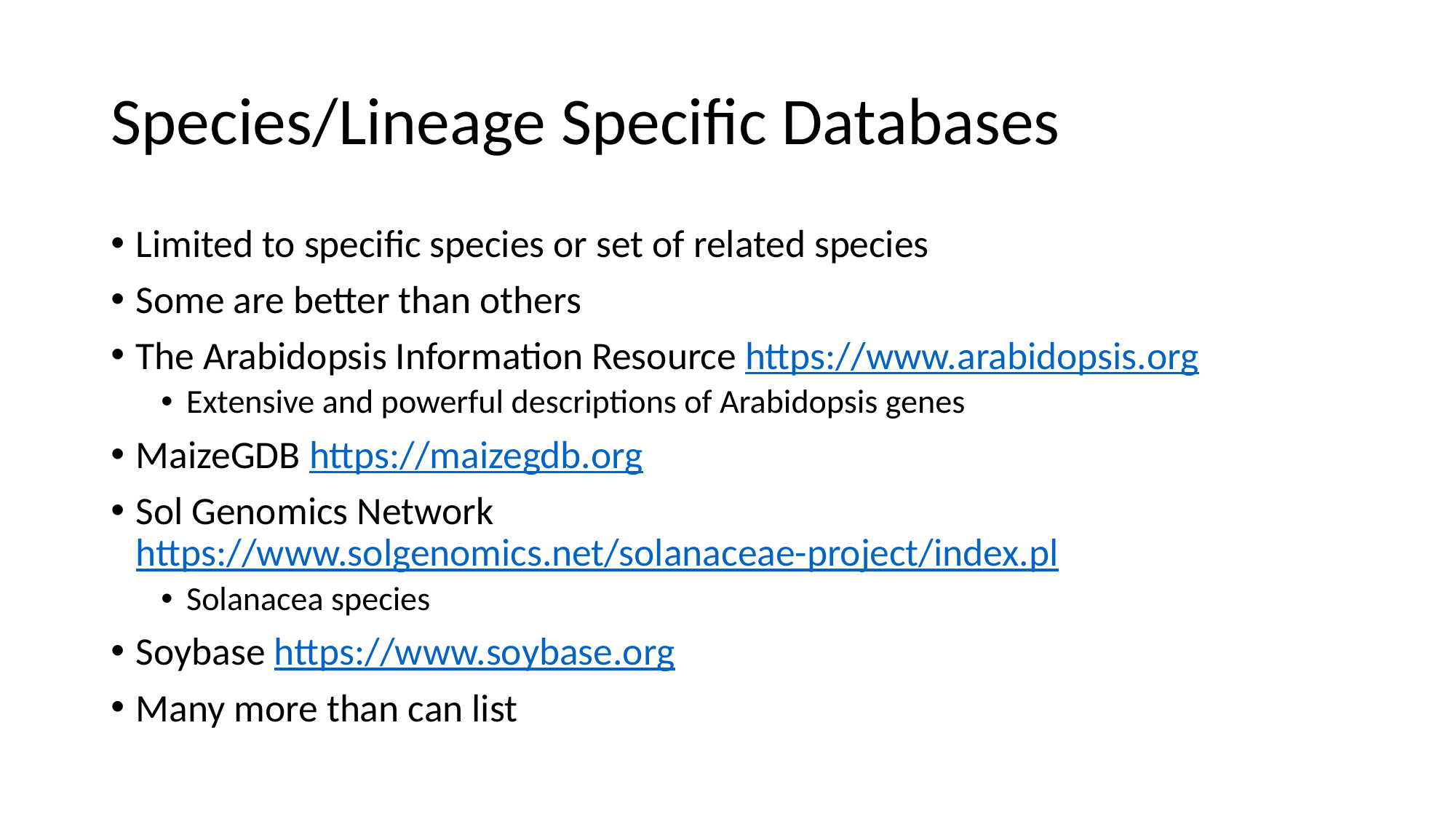

# Species/Lineage Specific Databases
Limited to specific species or set of related species
Some are better than others
The Arabidopsis Information Resource https://www.arabidopsis.org
Extensive and powerful descriptions of Arabidopsis genes
MaizeGDB https://maizegdb.org
Sol Genomics Network https://www.solgenomics.net/solanaceae-project/index.pl
Solanacea species
Soybase https://www.soybase.org
Many more than can list